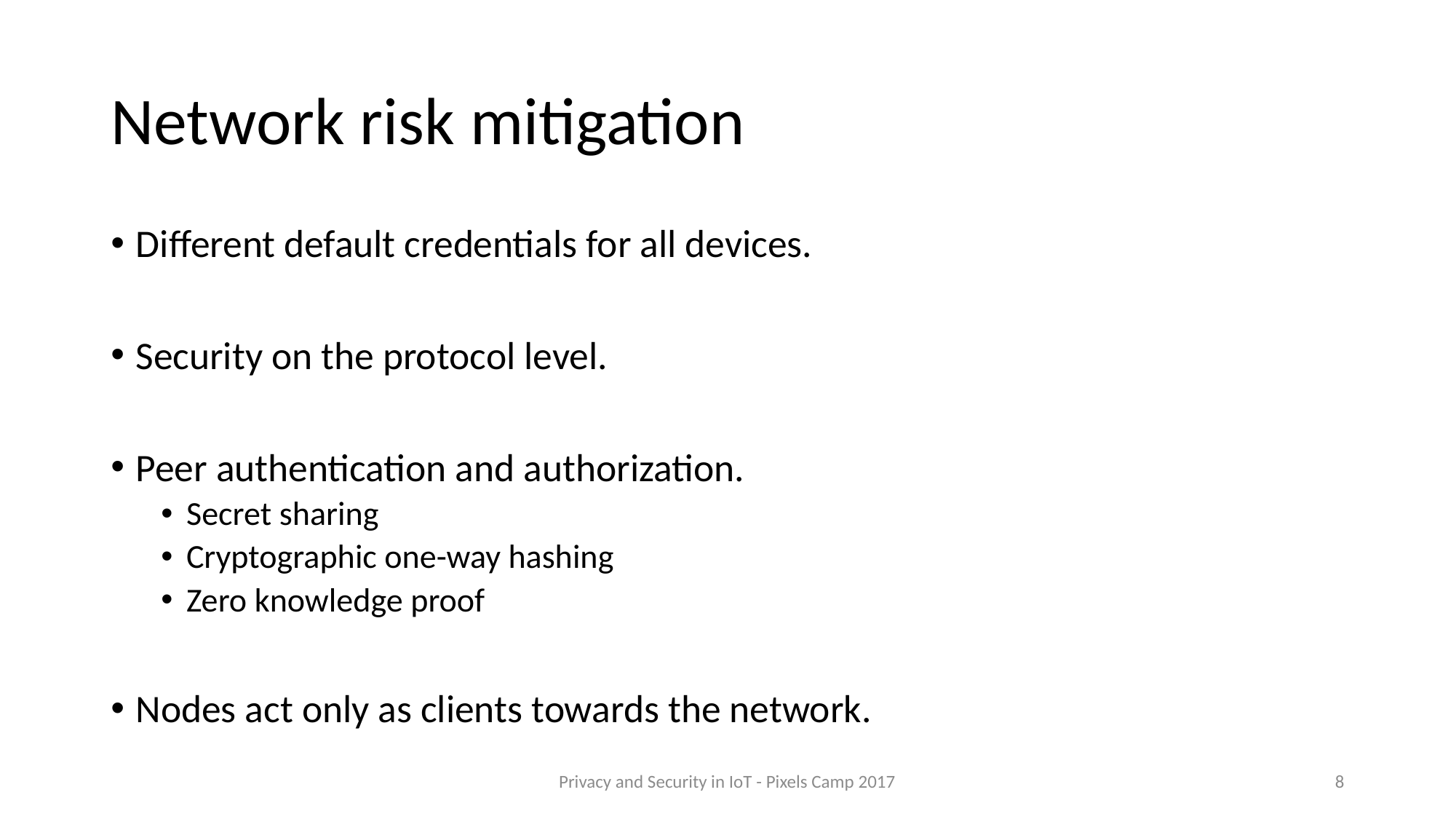

# Network risk mitigation
Different default credentials for all devices.

Security on the protocol level.

Peer authentication and authorization.
Secret sharing
Cryptographic one-way hashing
Zero knowledge proof

Nodes act only as clients towards the network.

Privacy and Security in IoT - Pixels Camp 2017
8